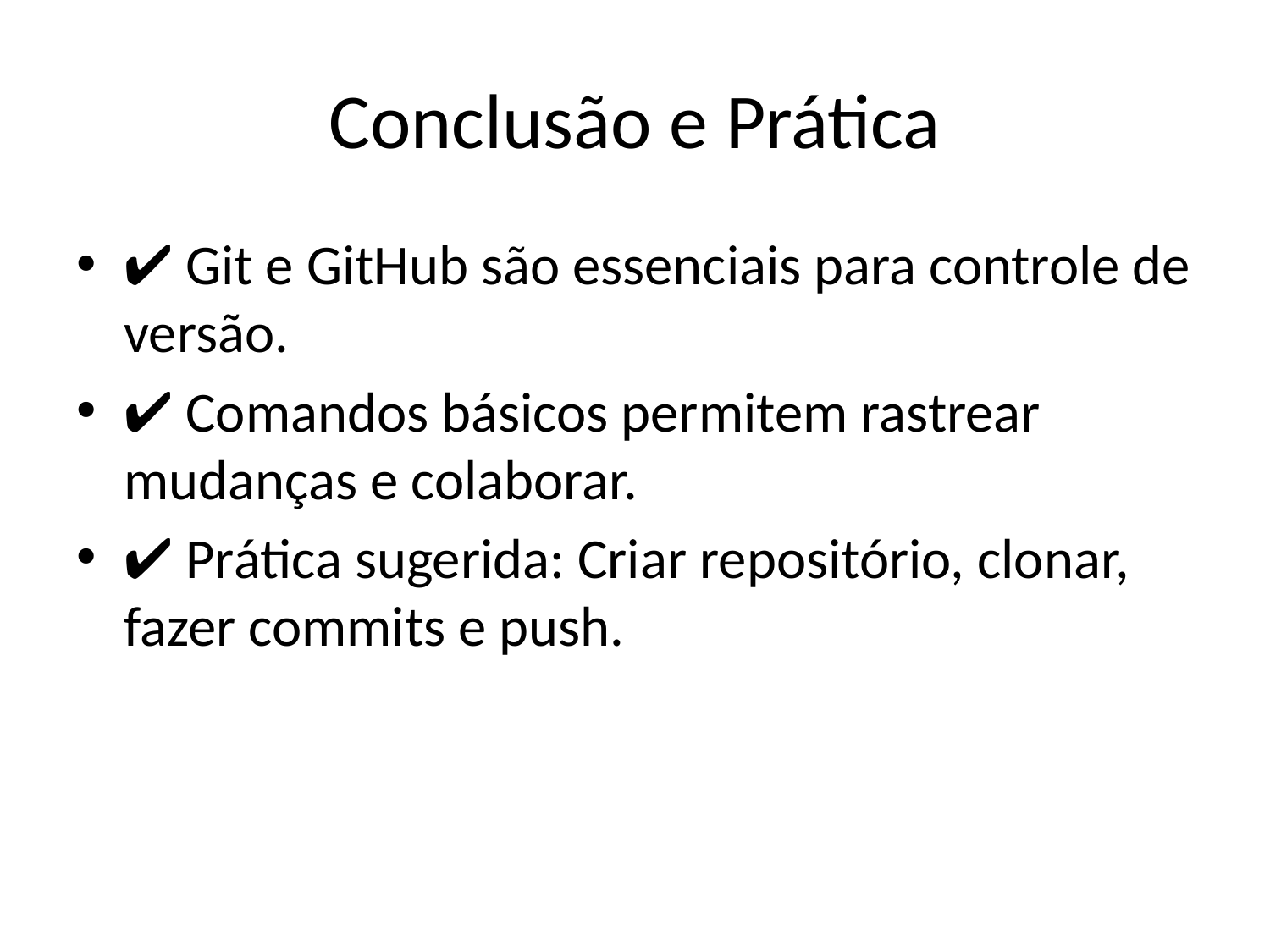

# Conclusão e Prática
✔ Git e GitHub são essenciais para controle de versão.
✔ Comandos básicos permitem rastrear mudanças e colaborar.
✔ Prática sugerida: Criar repositório, clonar, fazer commits e push.